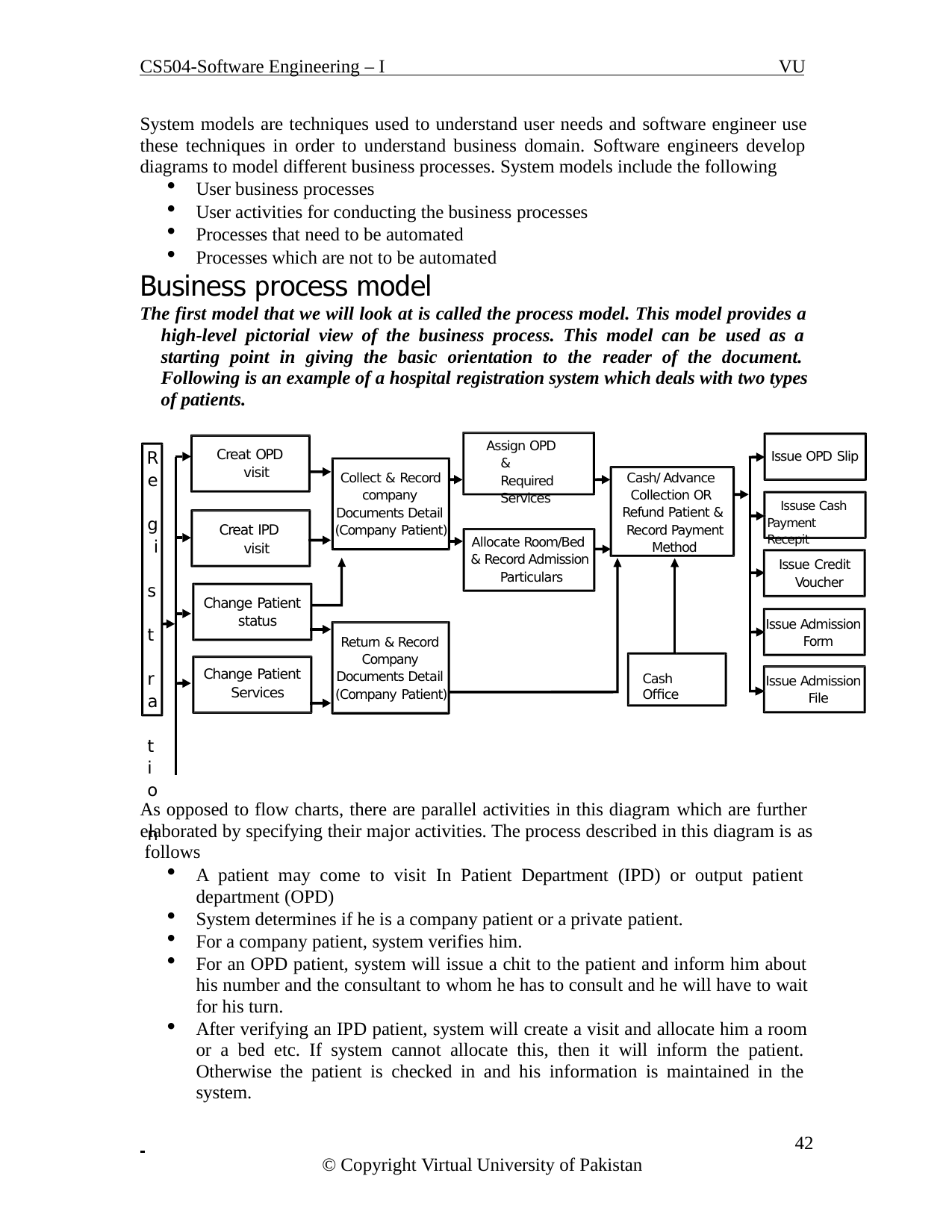

CS504-Software Engineering – I	VU

System models are techniques used to understand user needs and software engineer use  these techniques in order to understand business domain. Software engineers develop  diagrams to model different business processes. System models include the following
User business processes
User activities for conducting the business processes
Processes that need to be automated
Processes which are not to be automated
Business process model
The first model that we will look at is called the process model. This model provides a  high-level pictorial view of the business process. This model can be used as a  starting point in giving the basic orientation to the reader of the document.  Following is an example of a hospital registration system which deals with two types  of patients.

Assign OPD &  Required  Services

Creat OPD  visit
R
e  g  i  s  t  r
a  t  i  o  n
Issue OPD Slip

Collect & Record
company  Documents Detail  (Company Patient)
Cash/ Advance  Collection OR  Refund Patient &  Record Payment  Method

Issuse Cash  Payment Recepit

Creat IPD  visit

Allocate Room/Bed  & Record Admission  Particulars

Issue Credit  Voucher

Change Patient  status

Issue Admission  Form

Return & Record  Company  Documents Detail  (Company Patient)

Change Patient  Services

Cash Office
Issue Admission  File

As opposed to flow charts, there are parallel activities in this diagram which are further  elaborated by specifying their major activities. The process described in this diagram is as  follows
A patient may come to visit In Patient Department (IPD) or output patient  department (OPD)
System determines if he is a company patient or a private patient.
For a company patient, system verifies him.
For an OPD patient, system will issue a chit to the patient and inform him about  his number and the consultant to whom he has to consult and he will have to wait  for his turn.
After verifying an IPD patient, system will create a visit and allocate him a room  or a bed etc. If system cannot allocate this, then it will inform the patient.  Otherwise the patient is checked in and his information is maintained in the  system.
 	  42
© Copyright Virtual University of Pakistan